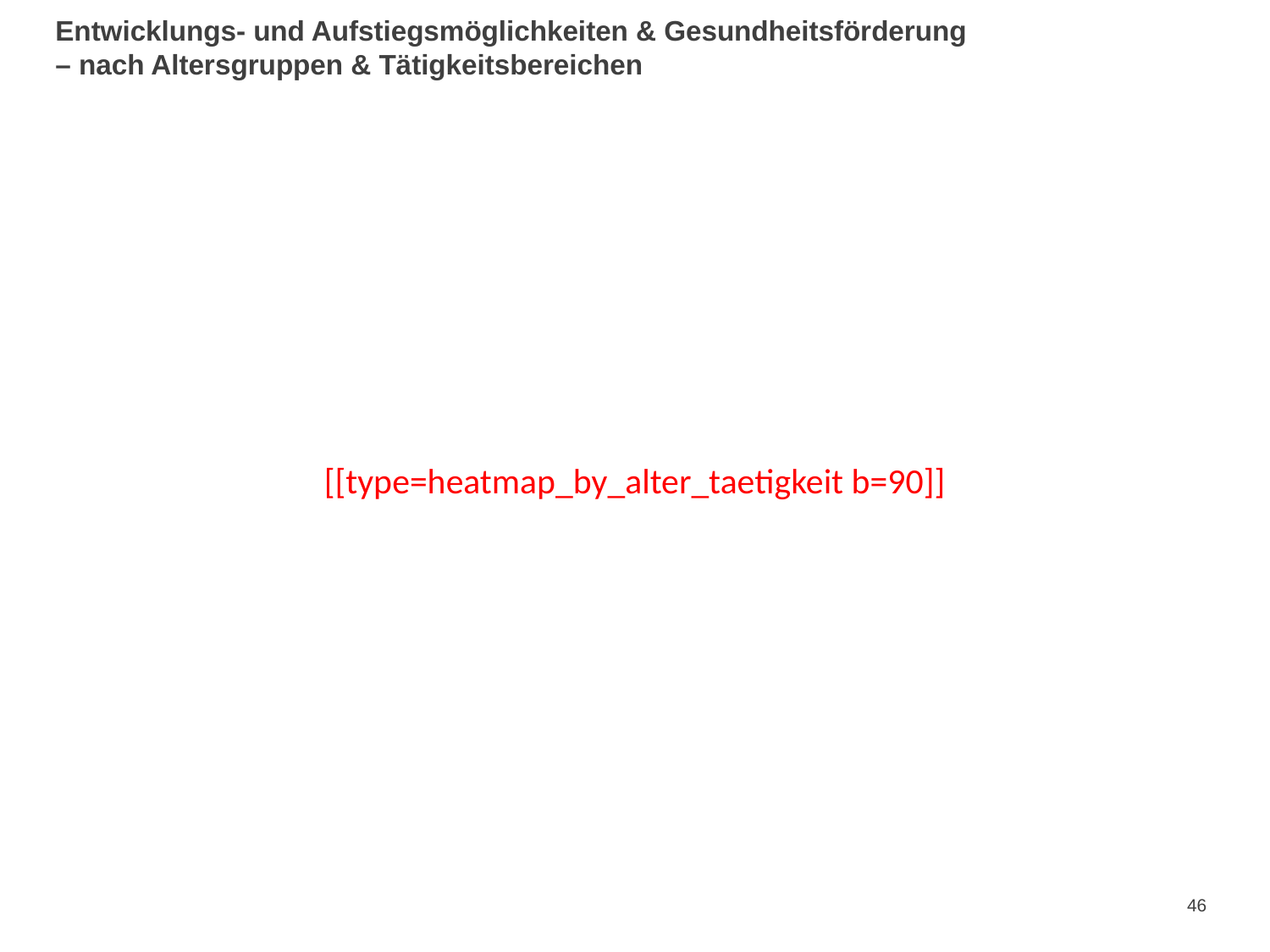

# Entwicklungs- und Aufstiegsmöglichkeiten & Gesundheitsförderung – nach Altersgruppen & Tätigkeitsbereichen
[[type=heatmap_by_alter_taetigkeit b=90]]
46